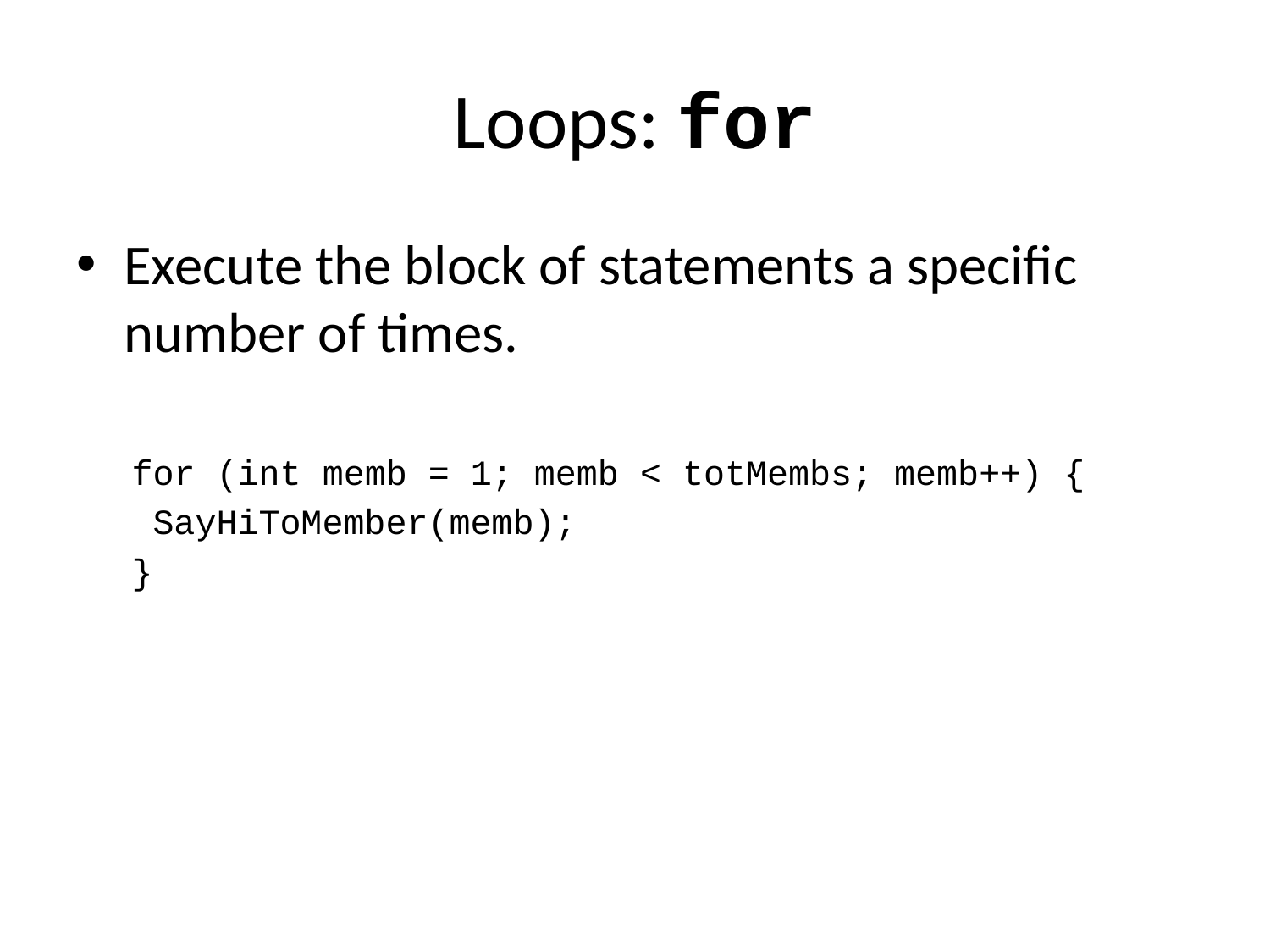

# Loops: for
Execute the block of statements a specific number of times.

for (int memb = 1; memb < totMembs; memb++) {
 SayHiToMember(memb);
}